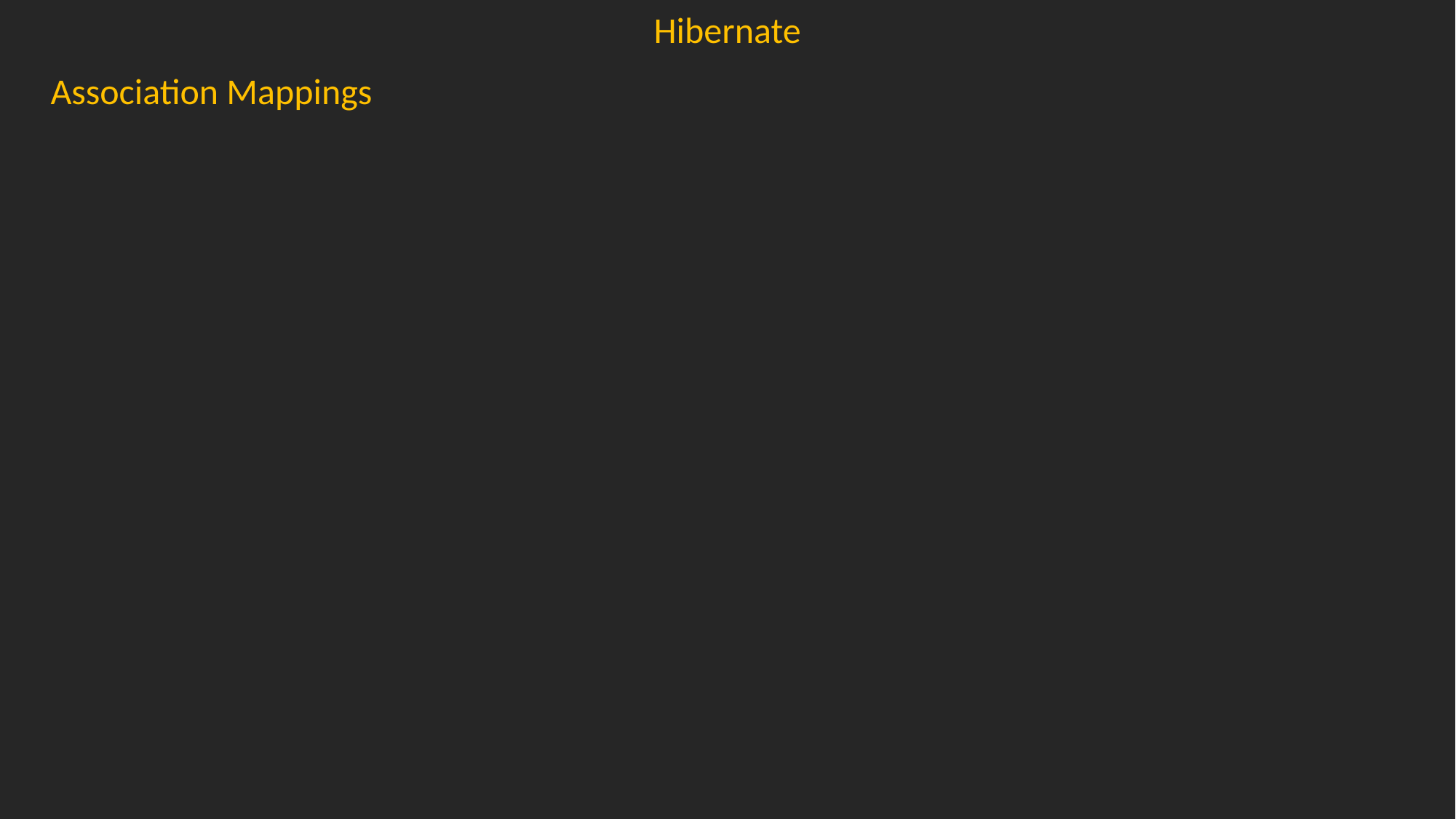

Hibernate
Association Mappings
Unidirectional collections and @ManyToMany List(s) should be avoided